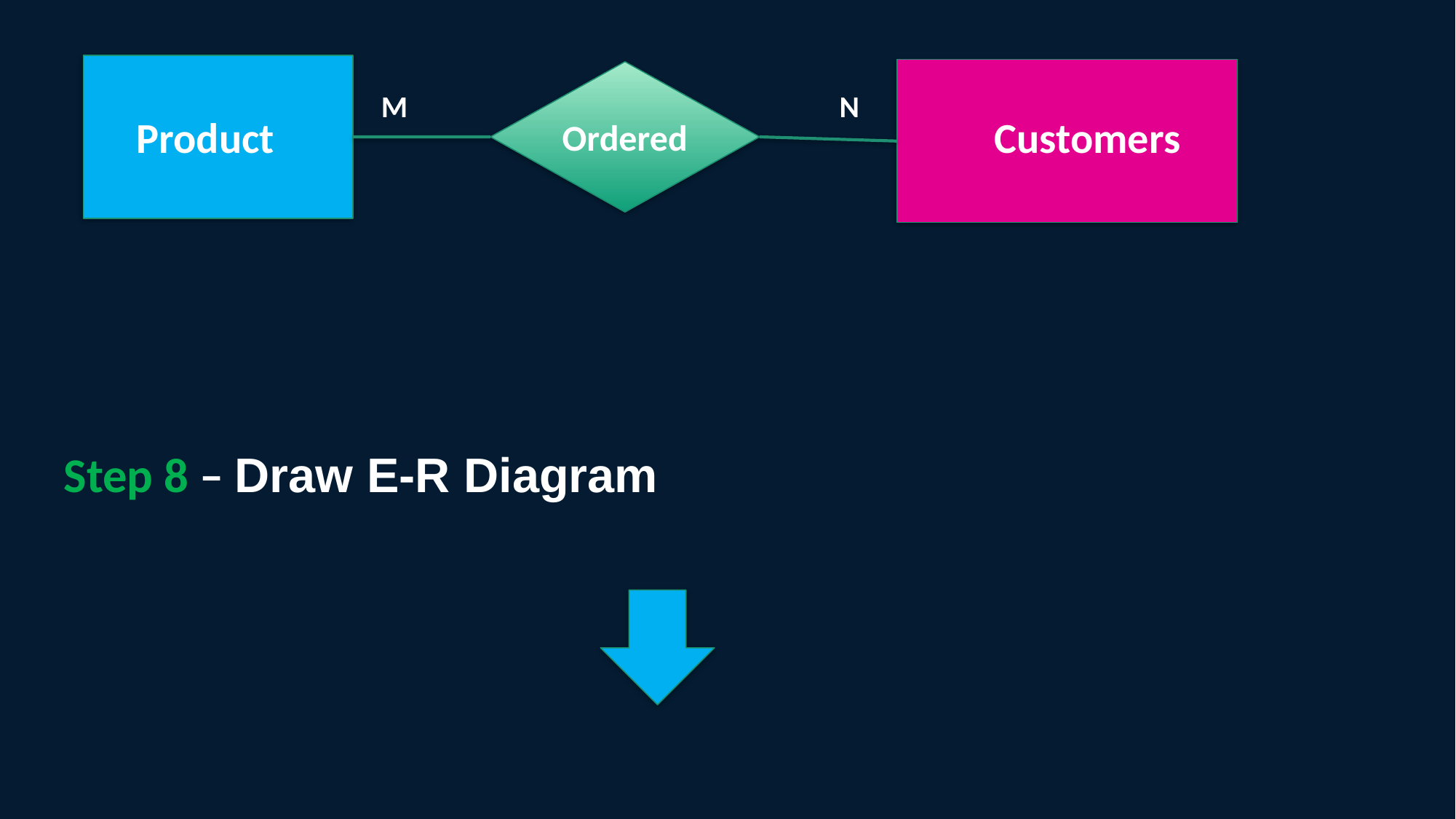

M
N
Product
Customers
Ordered
Step 8 – Draw E-R Diagram